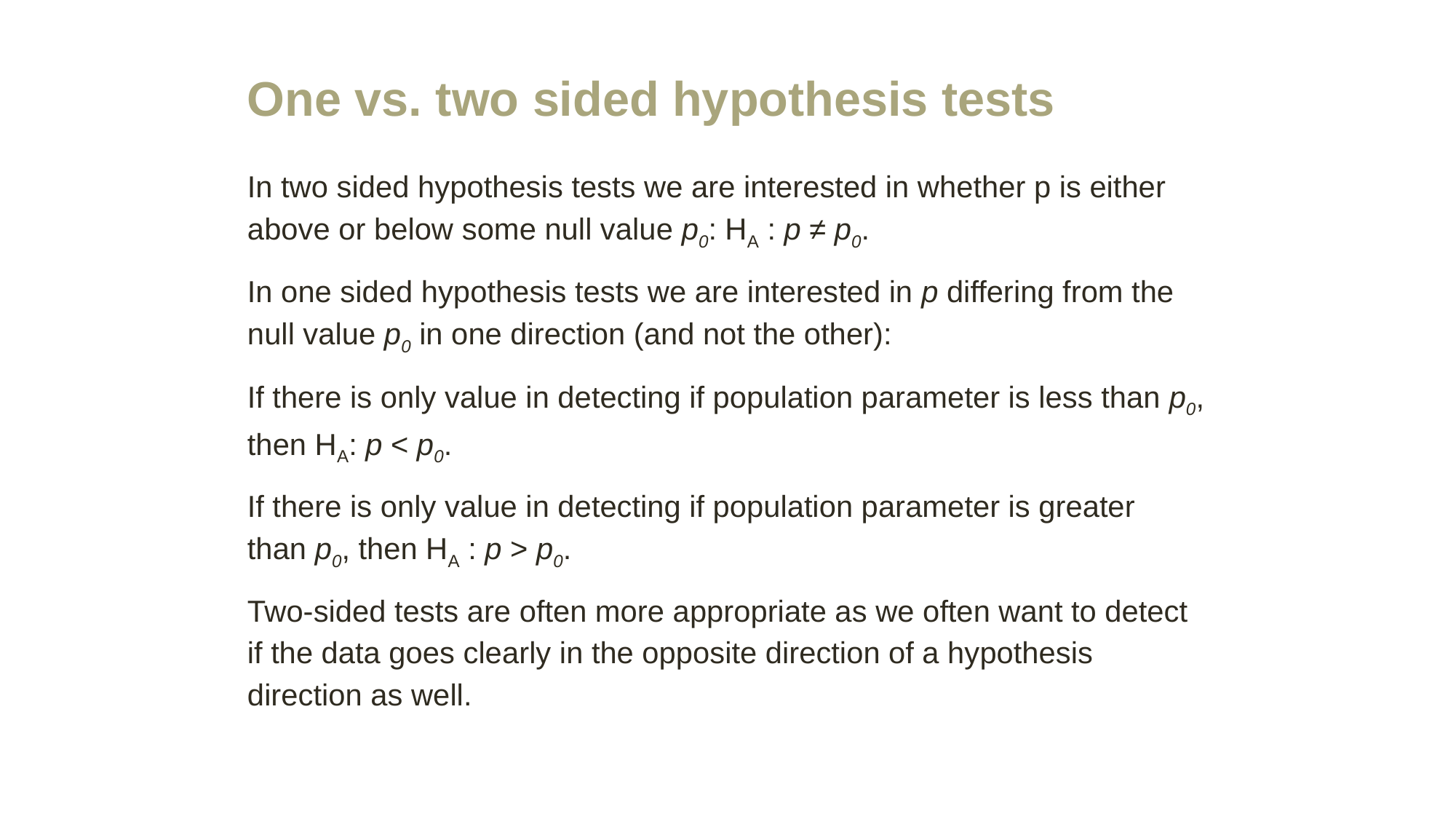

# One vs. two sided hypothesis tests
In two sided hypothesis tests we are interested in whether p is either above or below some null value p0: HA : p ≠ p0.
In one sided hypothesis tests we are interested in p differing from the null value p0 in one direction (and not the other):
If there is only value in detecting if population parameter is less than p0, then HA: p < p0.
If there is only value in detecting if population parameter is greater than p0, then HA : p > p0.
Two-sided tests are often more appropriate as we often want to detect if the data goes clearly in the opposite direction of a hypothesis direction as well.